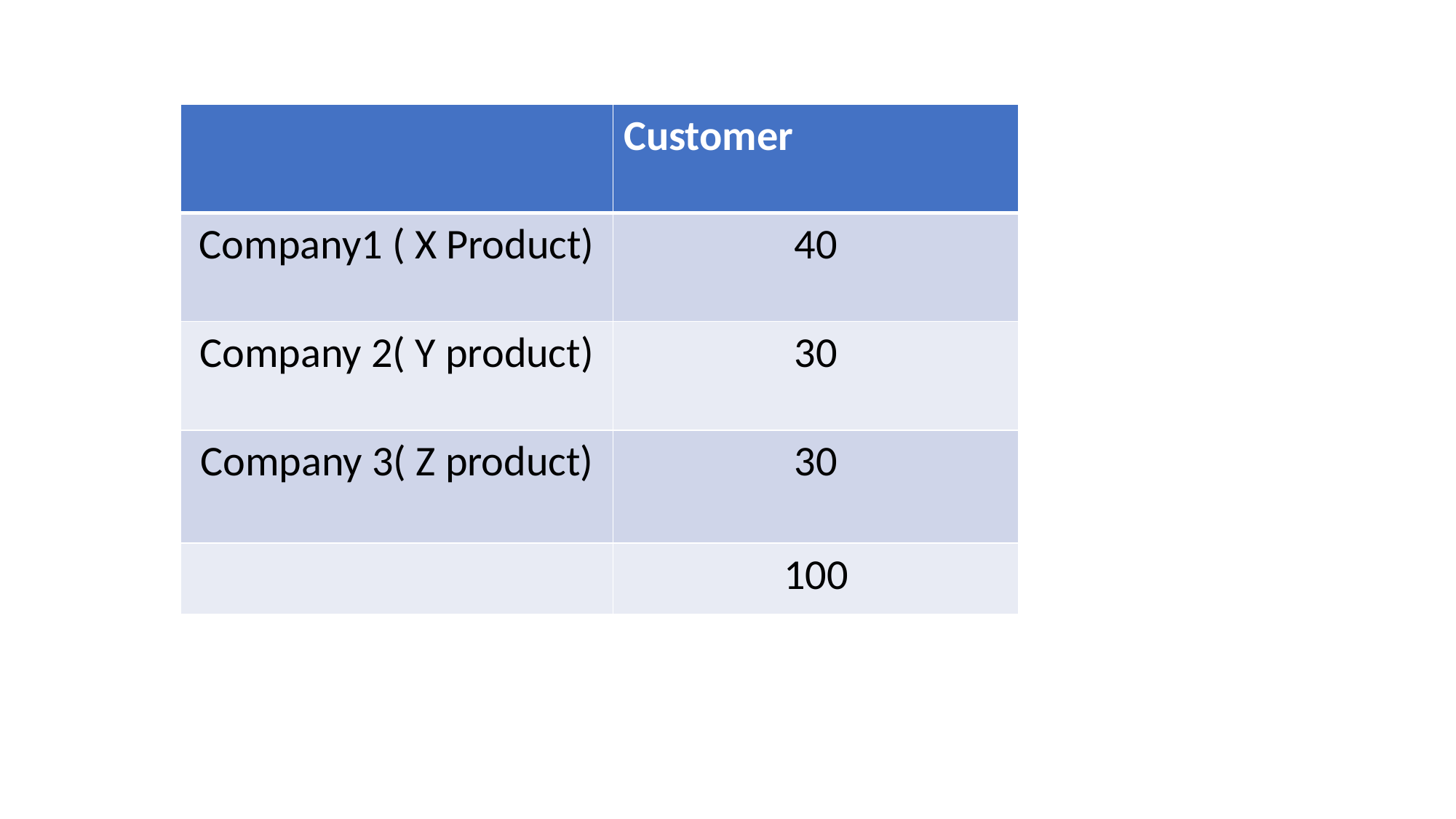

#
|  | Customer |
| --- | --- |
| Company1 ( X Product) | 40 |
| Company 2( Y product) | 30 |
| Company 3( Z product) | 30 |
|  | 100 |